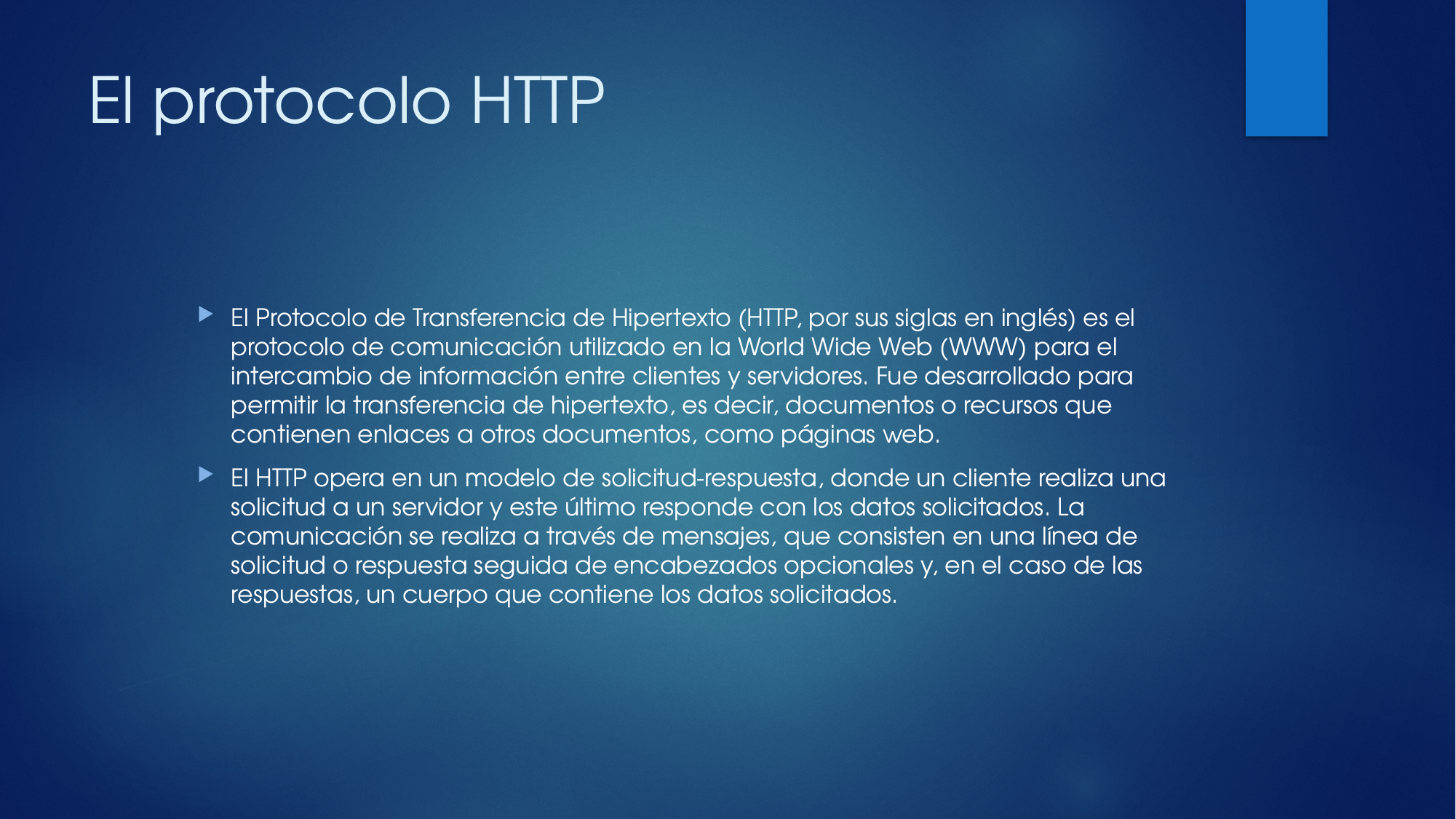

# El protocolo HTTP

El Protocolo de Transferencia de Hipertexto (HTTP, por sus siglas en inglés) es el protocolo de comunicación utilizado en la World Wide Web (WWW) para el intercambio de información entre clientes y servidores. Fue desarrollado para permitir la transferencia de hipertexto, es decir, documentos o recursos que contienen enlaces a otros documentos, como páginas web.
El HTTP opera en un modelo de solicitud-respuesta, donde un cliente realiza una solicitud a un servidor y este último responde con los datos solicitados. La comunicación se realiza a través de mensajes, que consisten en una línea de solicitud o respuesta seguida de encabezados opcionales y, en el caso de las respuestas, un cuerpo que contiene los datos solicitados.